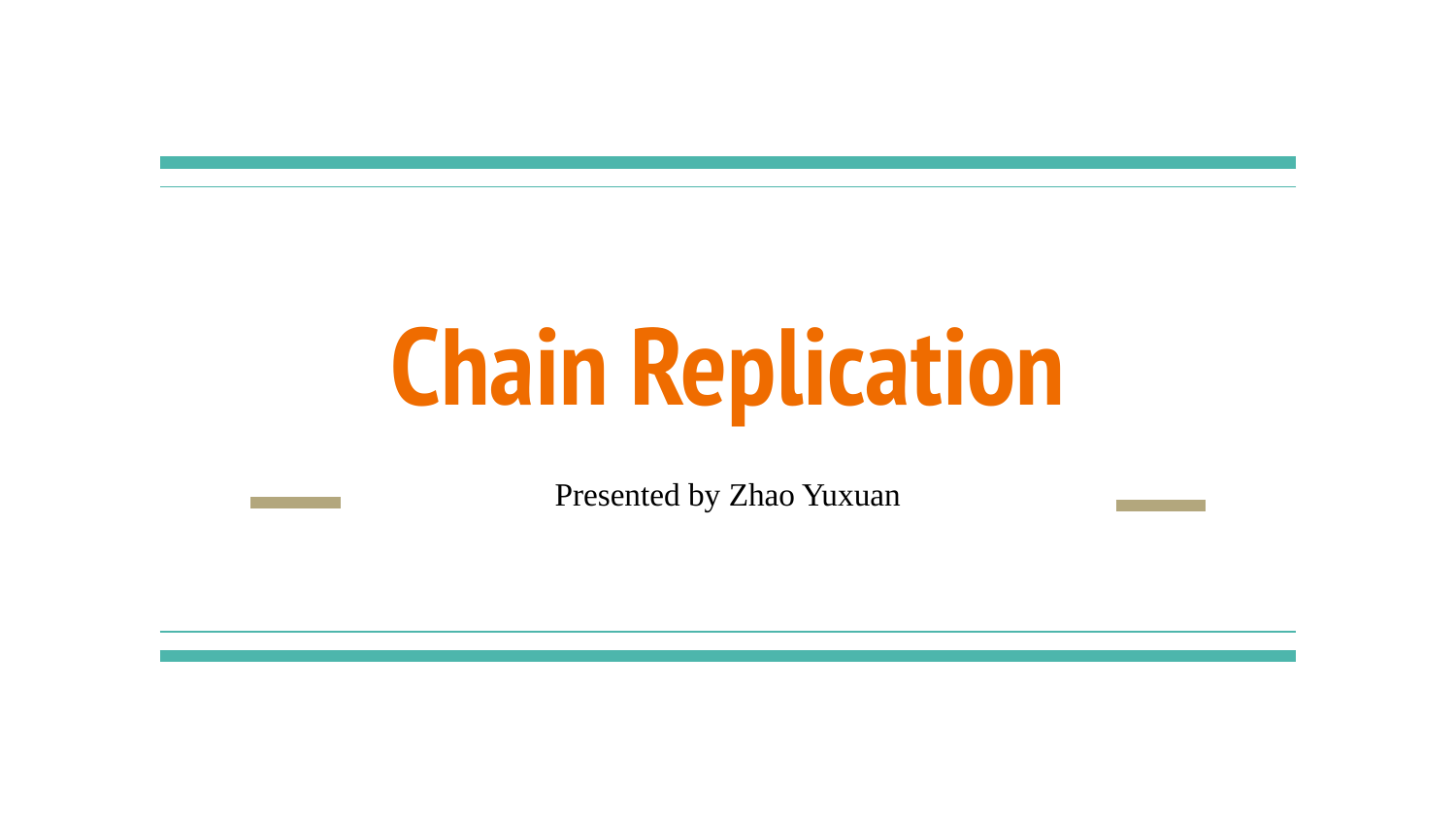

# Chain Replication
Presented by Zhao Yuxuan